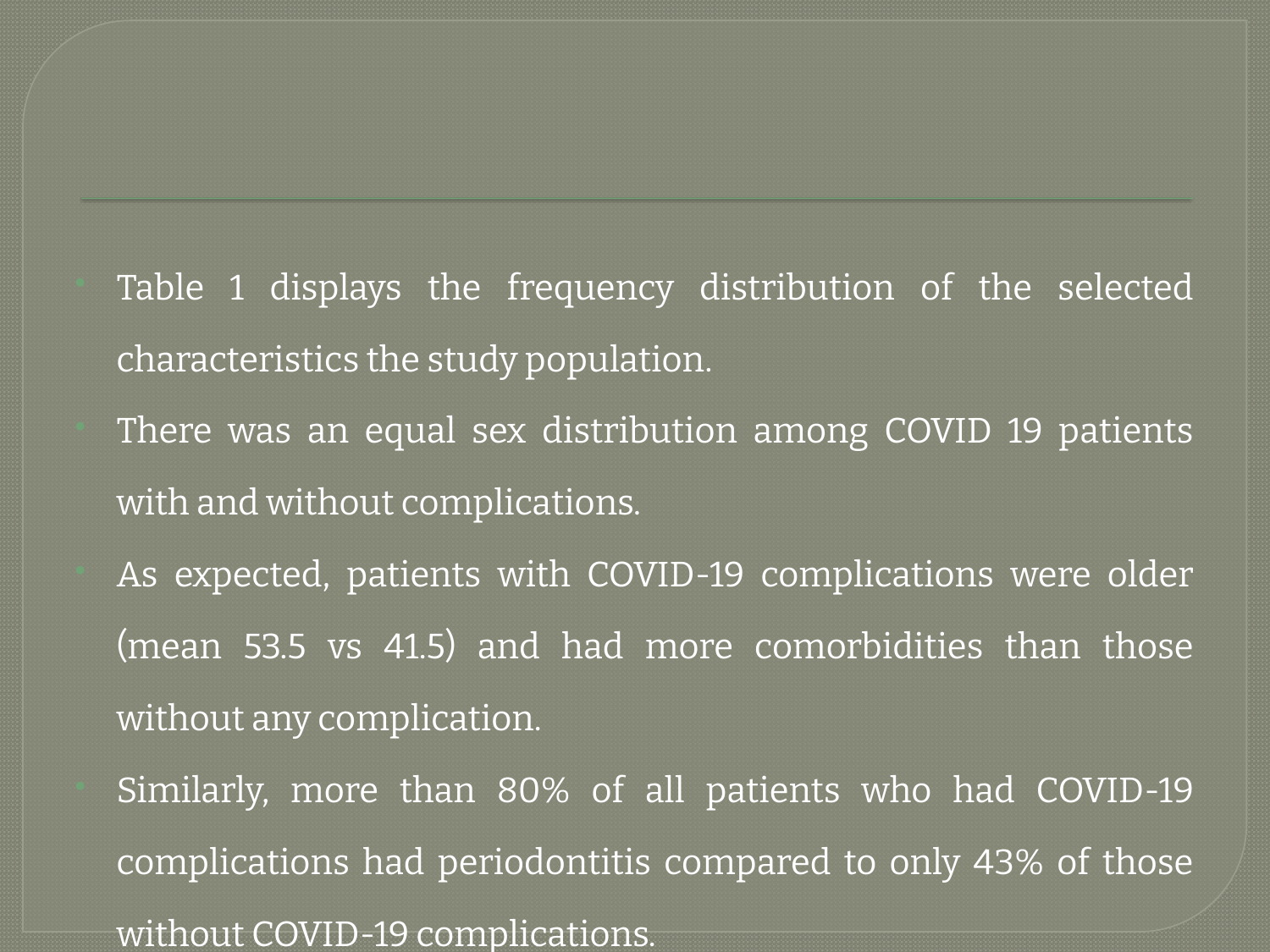

#
Table 1 displays the frequency distribution of the selected characteristics the study population.
There was an equal sex distribution among COVID 19 patients with and without complications.
As expected, patients with COVID-19 complications were older (mean 53.5 vs 41.5) and had more comorbidities than those without any complication.
Similarly, more than 80% of all patients who had COVID-19 complications had periodontitis compared to only 43% of those without COVID-19 complications.